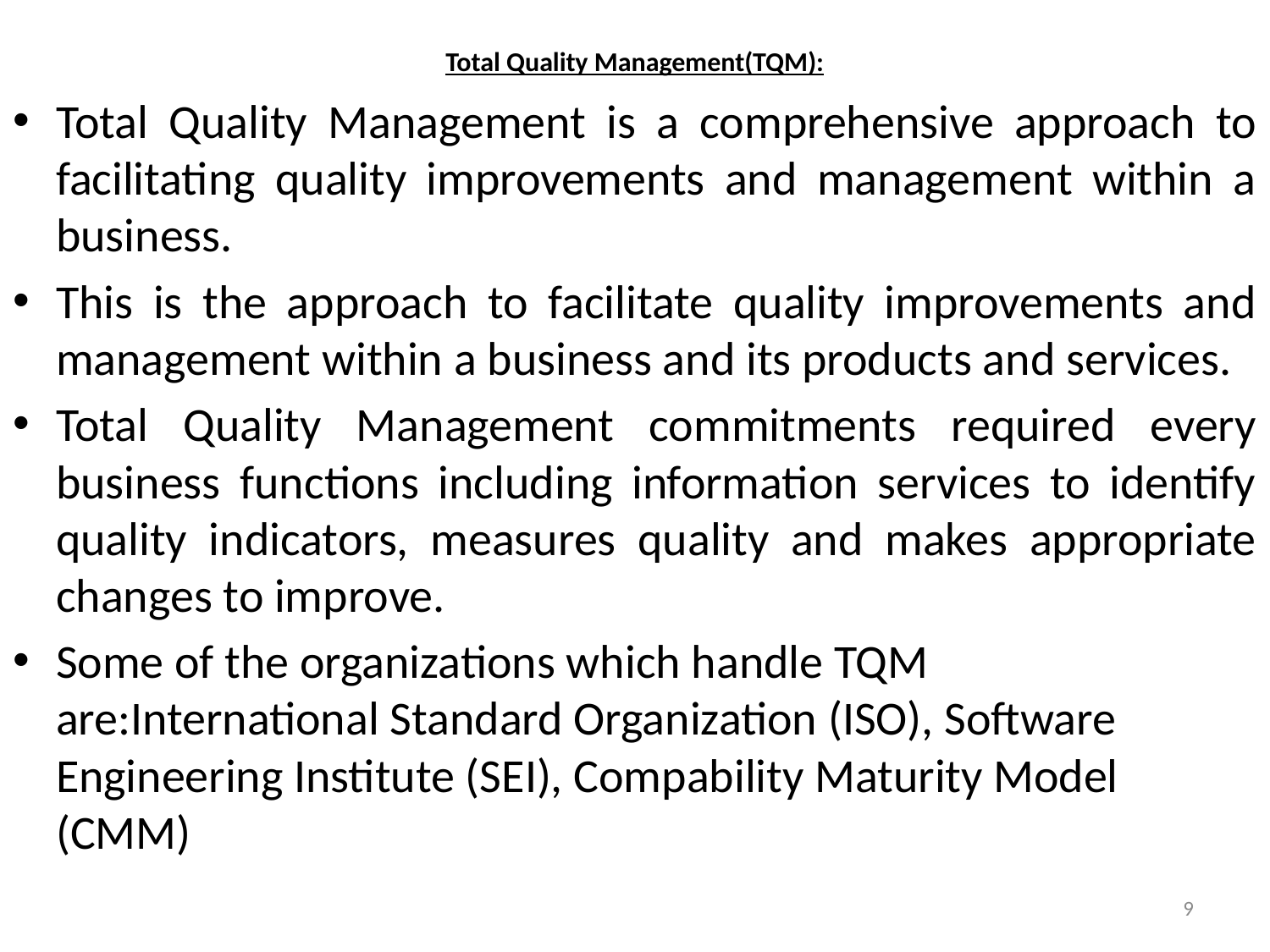

# Total Quality Management(TQM):
Total Quality Management is a comprehensive approach to facilitating quality improvements and management within a business.
This is the approach to facilitate quality improvements and management within a business and its products and services.
Total Quality Management commitments required every business functions including information services to identify quality indicators, measures quality and makes appropriate changes to improve.
Some of the organizations which handle TQM are:International Standard Organization (ISO), Software Engineering Institute (SEI), Compability Maturity Model (CMM)
9